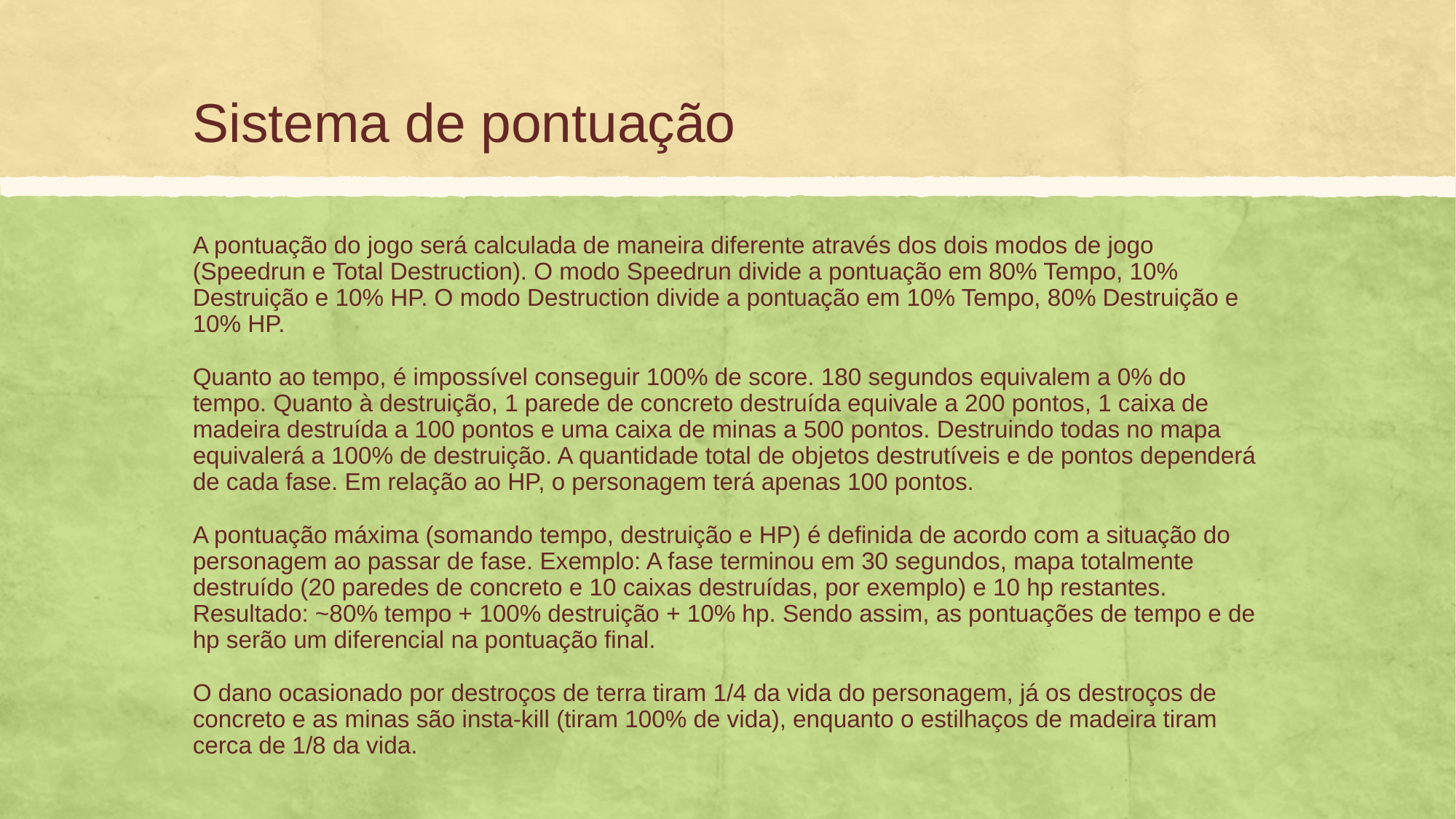

# Sistema de pontuação
A pontuação do jogo será calculada de maneira diferente através dos dois modos de jogo (Speedrun e Total Destruction). O modo Speedrun divide a pontuação em 80% Tempo, 10% Destruição e 10% HP. O modo Destruction divide a pontuação em 10% Tempo, 80% Destruição e 10% HP.
Quanto ao tempo, é impossível conseguir 100% de score. 180 segundos equivalem a 0% do tempo. Quanto à destruição, 1 parede de concreto destruída equivale a 200 pontos, 1 caixa de madeira destruída a 100 pontos e uma caixa de minas a 500 pontos. Destruindo todas no mapa equivalerá a 100% de destruição. A quantidade total de objetos destrutíveis e de pontos dependerá de cada fase. Em relação ao HP, o personagem terá apenas 100 pontos.
A pontuação máxima (somando tempo, destruição e HP) é definida de acordo com a situação do personagem ao passar de fase. Exemplo: A fase terminou em 30 segundos, mapa totalmente destruído (20 paredes de concreto e 10 caixas destruídas, por exemplo) e 10 hp restantes. Resultado: ~80% tempo + 100% destruição + 10% hp. Sendo assim, as pontuações de tempo e de hp serão um diferencial na pontuação final.
O dano ocasionado por destroços de terra tiram 1/4 da vida do personagem, já os destroços de concreto e as minas são insta-kill (tiram 100% de vida), enquanto o estilhaços de madeira tiram cerca de 1/8 da vida.